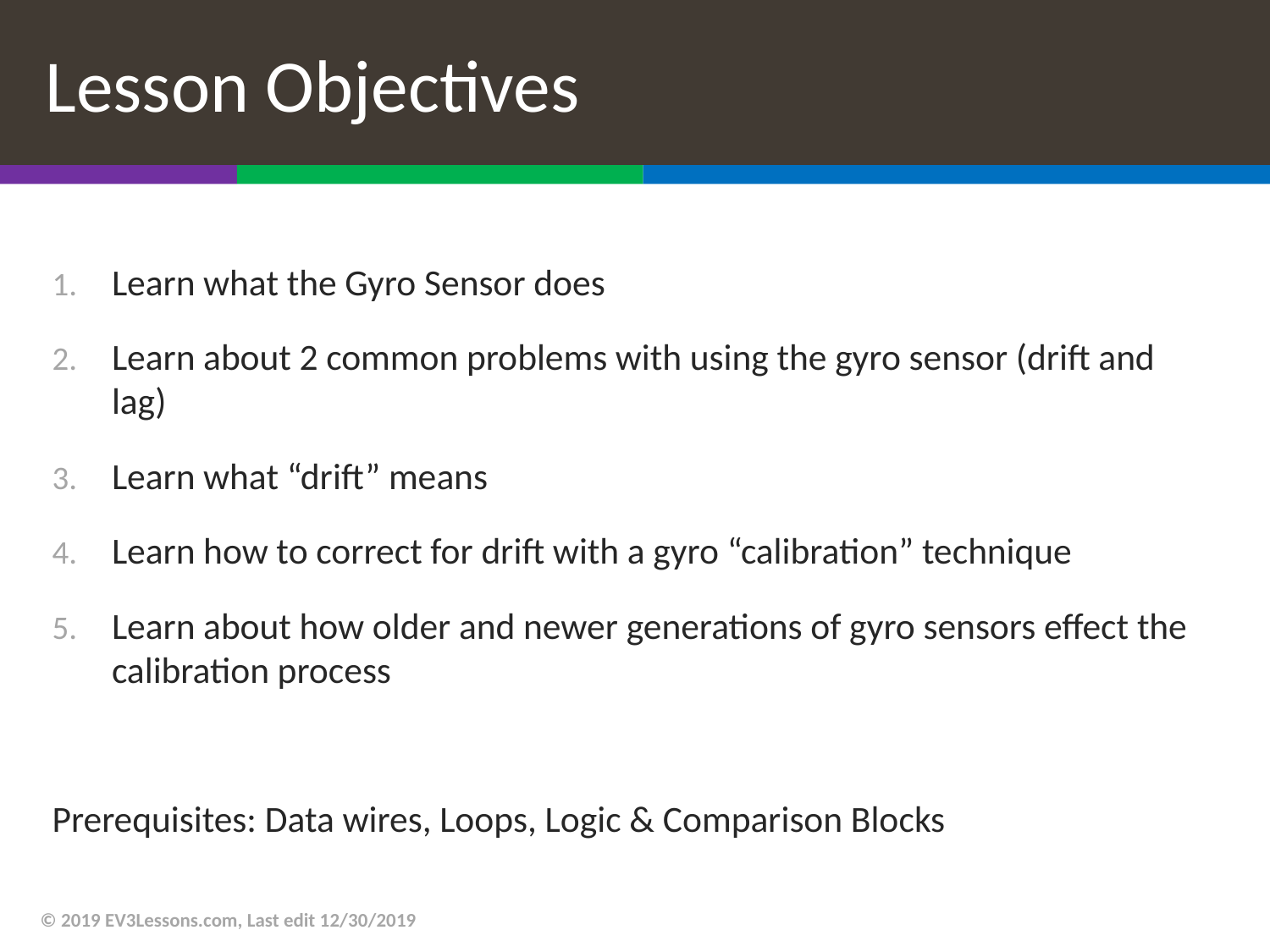

# Lesson Objectives
Learn what the Gyro Sensor does
Learn about 2 common problems with using the gyro sensor (drift and lag)
Learn what “drift” means
Learn how to correct for drift with a gyro “calibration” technique
Learn about how older and newer generations of gyro sensors effect the calibration process

Prerequisites: Data wires, Loops, Logic & Comparison Blocks

© 2019 EV3Lessons.com, Last edit 12/30/2019